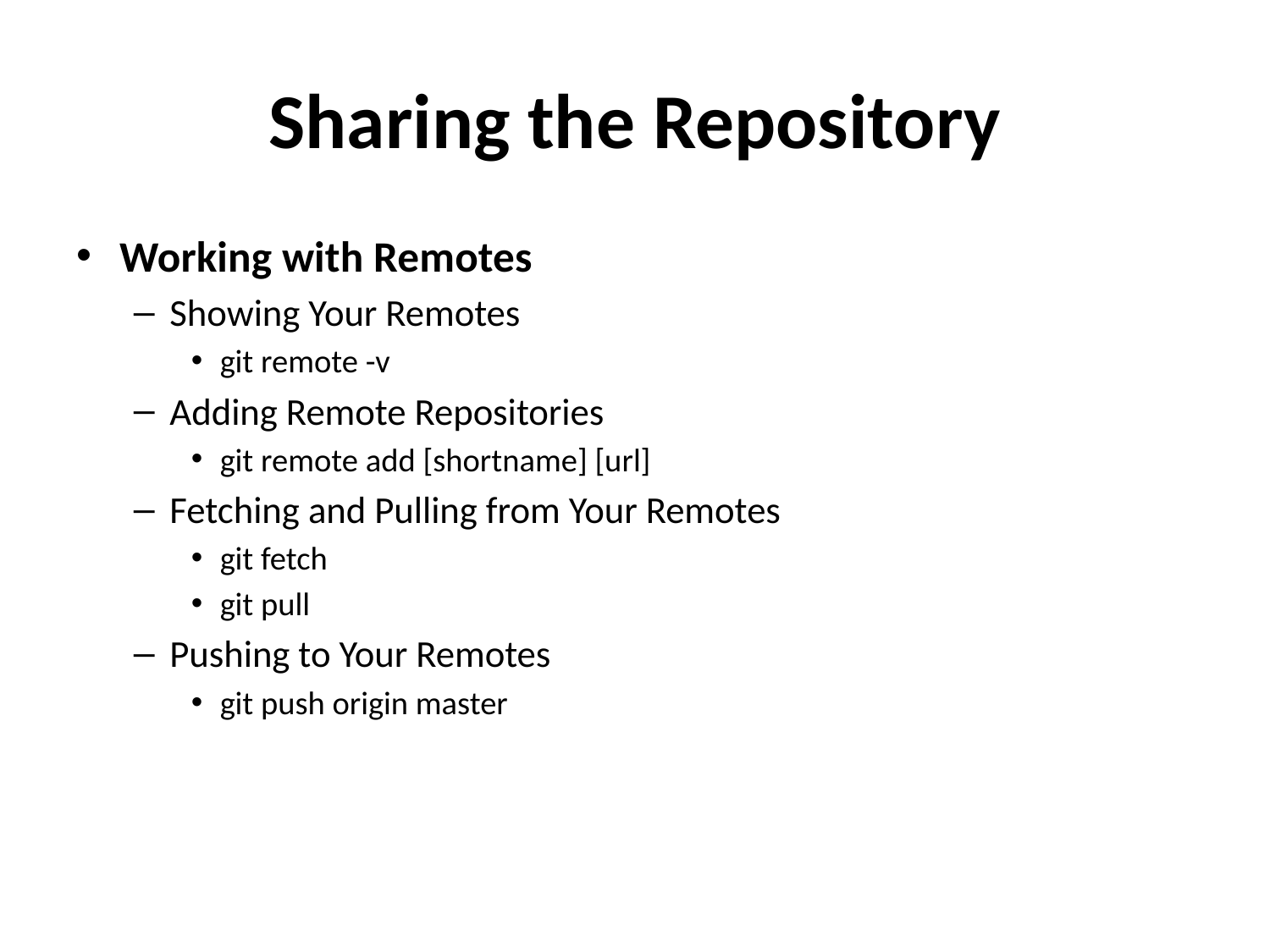

# Sharing the Repository
Working with Remotes
Showing Your Remotes
git remote -v
Adding Remote Repositories
git remote add [shortname] [url]
Fetching and Pulling from Your Remotes
git fetch
git pull
Pushing to Your Remotes
git push origin master